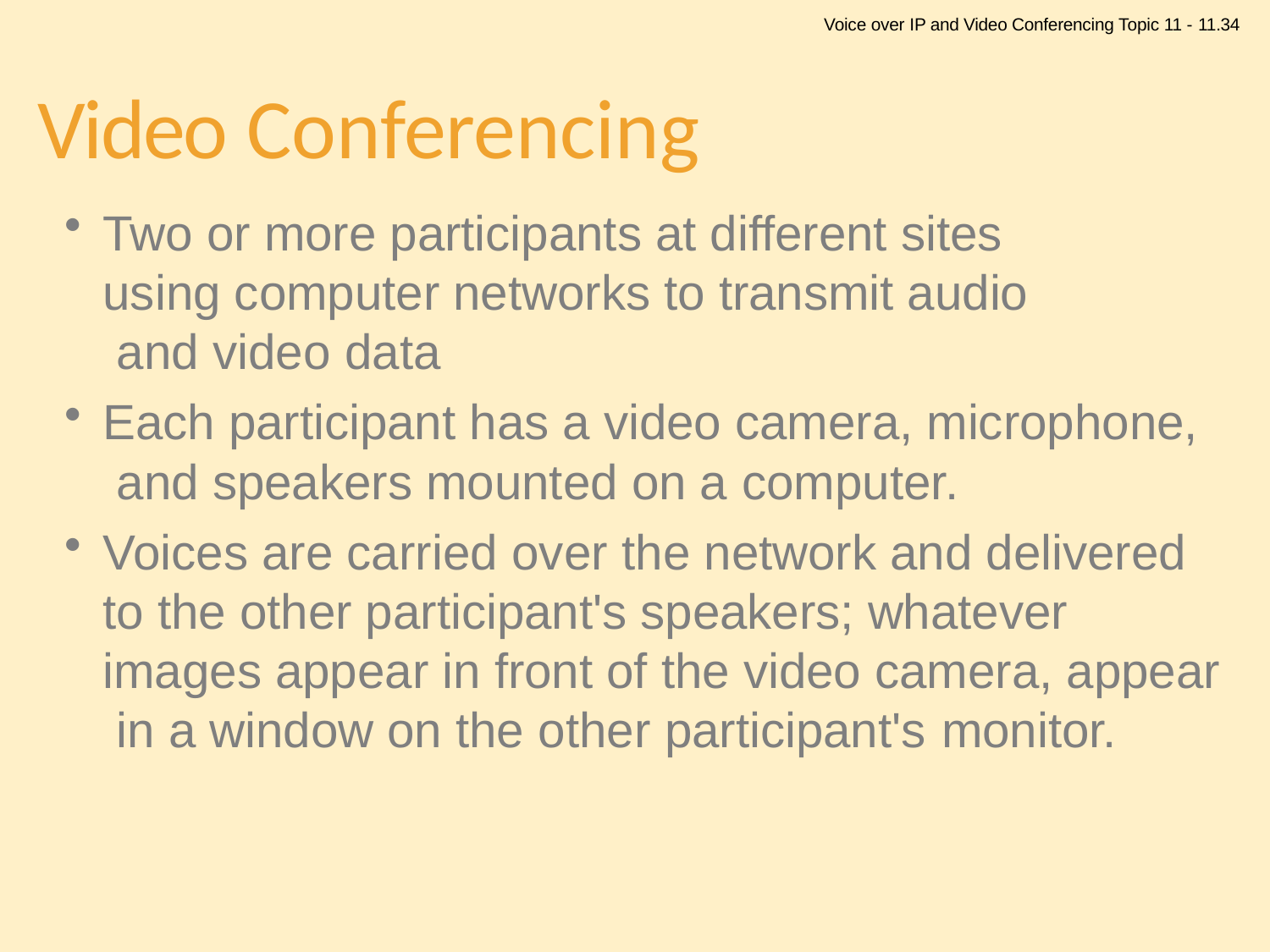

Voice over IP and Video Conferencing Topic 11 - 11.34
# Video Conferencing
Two or more participants at different sites  using computer networks to transmit audio  and video data
Each participant has a video camera, microphone,  and speakers mounted on a computer.
Voices are carried over the network and delivered  to the other participant's speakers; whatever  images appear in front of the video camera, appear  in a window on the other participant's monitor.